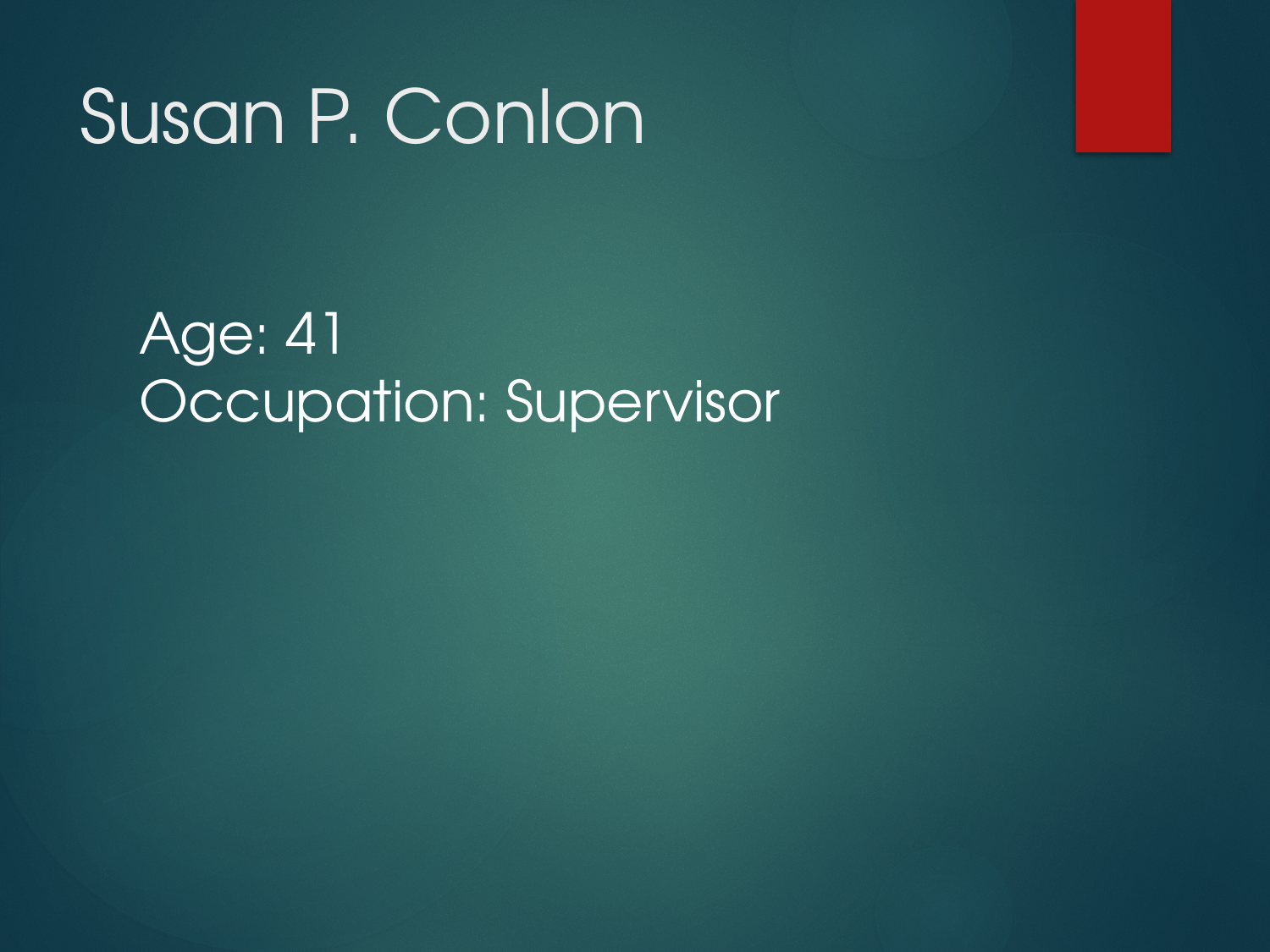

# Susan P. Conlon

Age: 41
Occupation: Supervisor